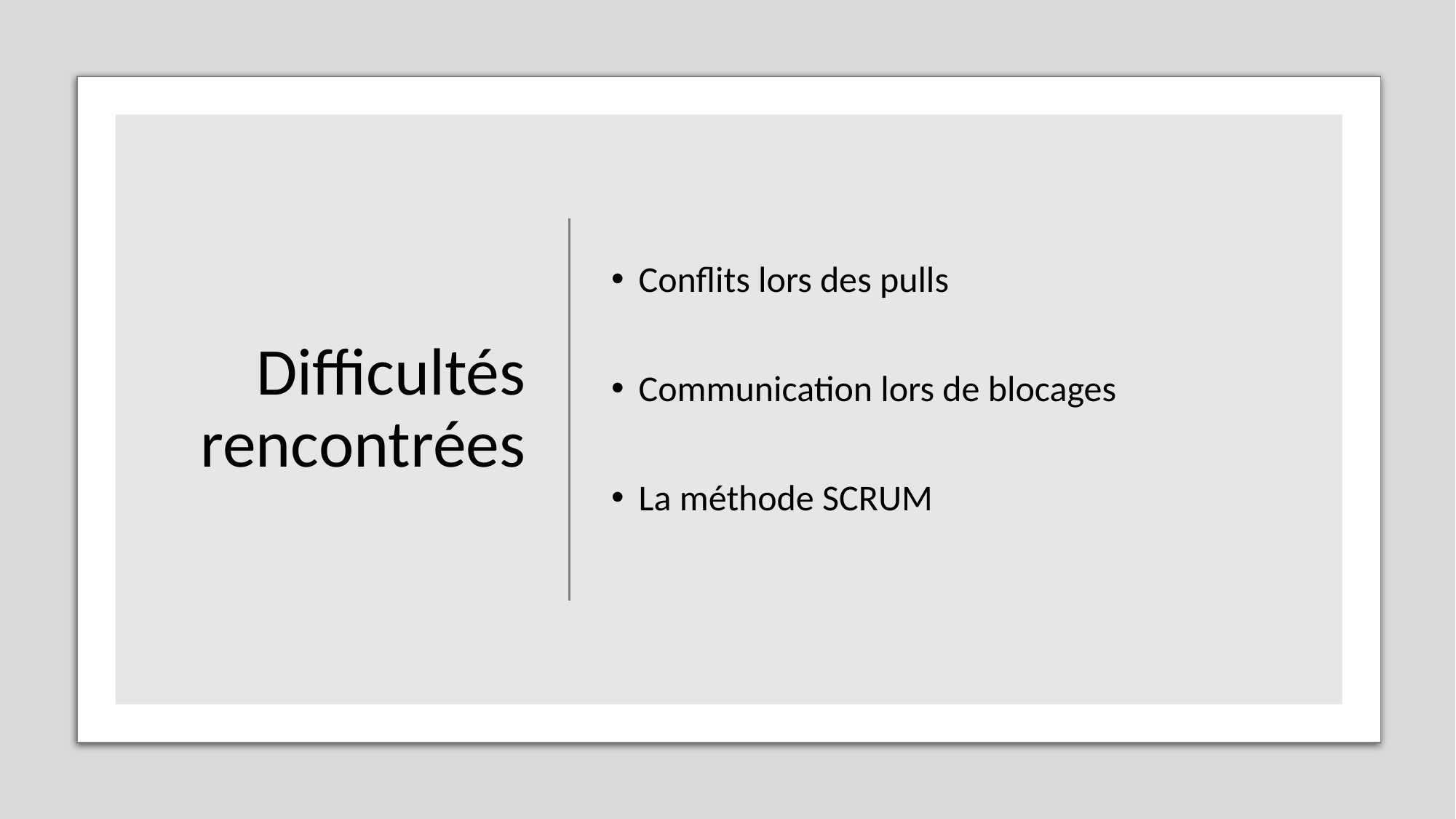

# Difficultés rencontrées
Conflits lors des pulls

Communication lors de blocages

La méthode SCRUM